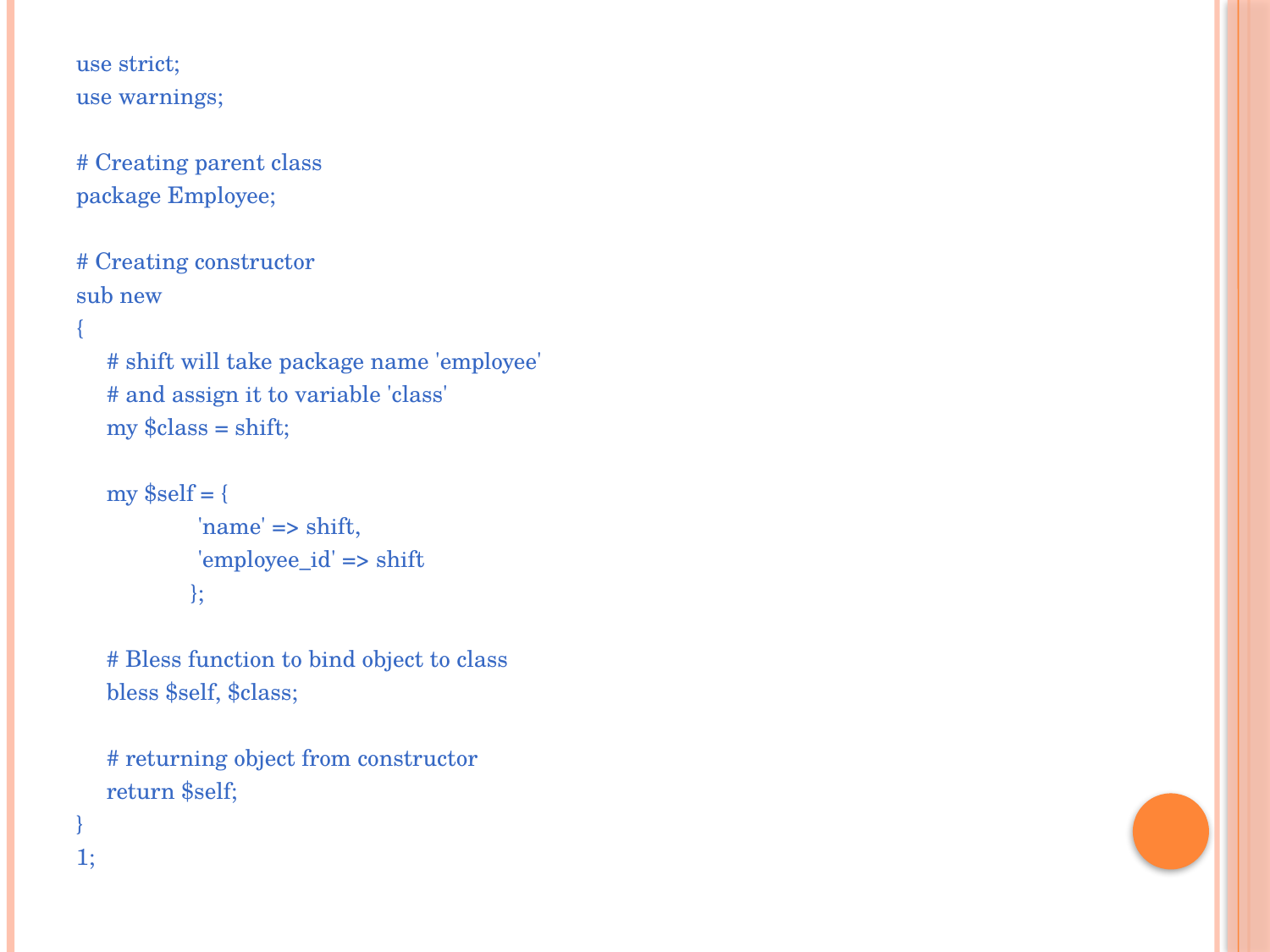

use strict;
use warnings;

# Creating parent class
package Employee;

# Creating constructor
sub new
{
    # shift will take package name 'employee'
    # and assign it to variable 'class'
    my $class = shift;

    my $self = {
                'name' => shift,
                'employee_id' => shift
               };

    # Bless function to bind object to class
    bless $self, $class;

    # returning object from constructor
    return $self;
}
1;